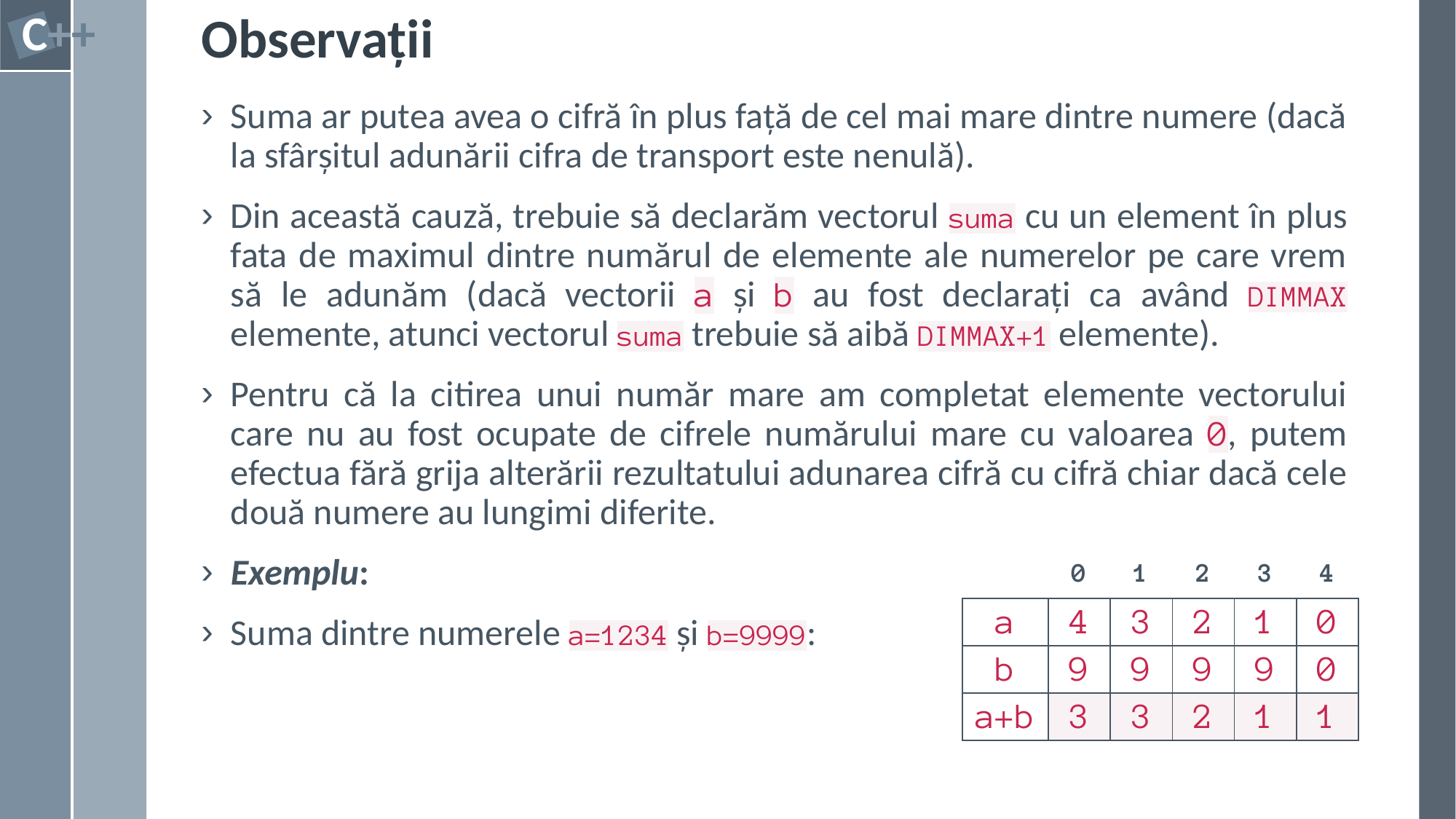

# Observații
Suma ar putea avea o cifră în plus față de cel mai mare dintre numere (dacă la sfârșitul adunării cifra de transport este nenulă).
Din această cauză, trebuie să declarăm vectorul suma cu un element în plus fata de maximul dintre numărul de elemente ale numerelor pe care vrem să le adunăm (dacă vectorii a și b au fost declarați ca având DIMMAX elemente, atunci vectorul suma trebuie să aibă DIMMAX+1 elemente).
Pentru că la citirea unui număr mare am completat elemente vectorului care nu au fost ocupate de cifrele numărului mare cu valoarea 0, putem efectua fără grija alterării rezultatului adunarea cifră cu cifră chiar dacă cele două numere au lungimi diferite.
Exemplu:
Suma dintre numerele a=1234 și b=9999:
|  | 0 | 1 | 2 | 3 | 4 |
| --- | --- | --- | --- | --- | --- |
| a | 4 | 3 | 2 | 1 | 0 |
| b | 9 | 9 | 9 | 9 | 0 |
| a+b | 3 | 3 | 2 | 1 | 1 |